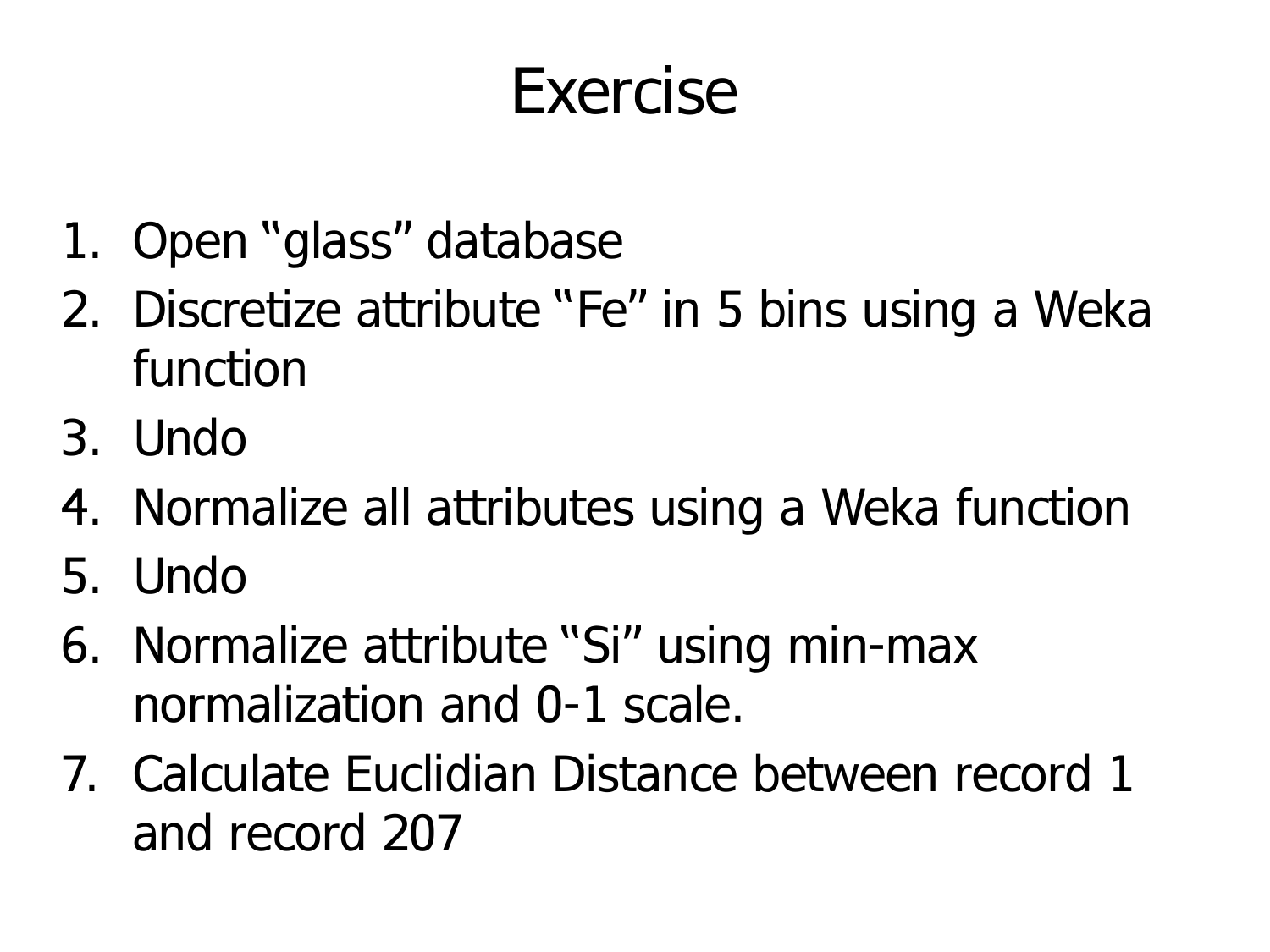

# Exercise
Open “glass” database
Discretize attribute “Fe” in 5 bins using a Weka function
Undo
Normalize all attributes using a Weka function
Undo
Normalize attribute “Si” using min-max normalization and 0-1 scale.
Calculate Euclidian Distance between record 1 and record 207